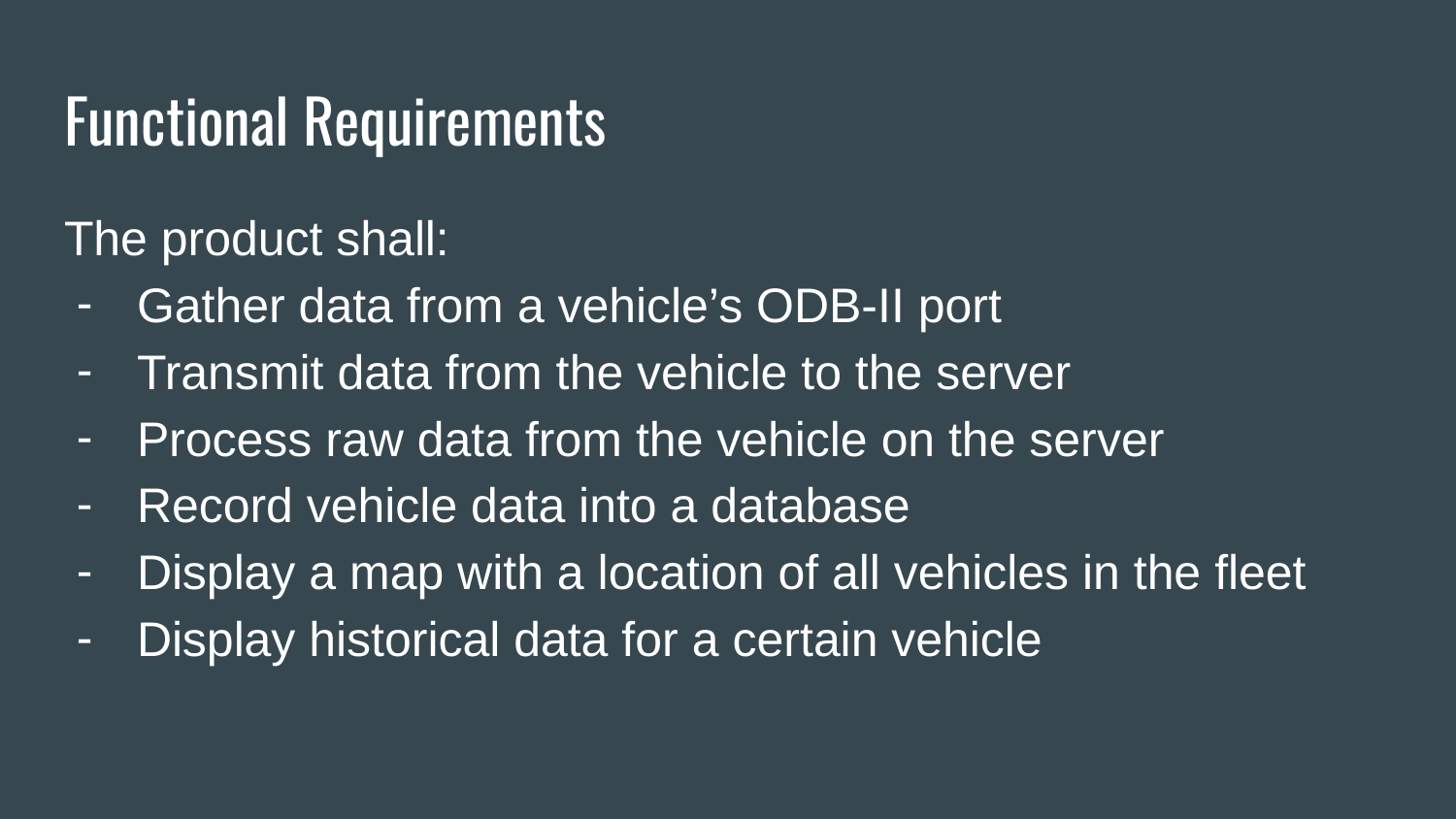

# Functional Requirements
The product shall:
Gather data from a vehicle’s ODB-II port
Transmit data from the vehicle to the server
Process raw data from the vehicle on the server
Record vehicle data into a database
Display a map with a location of all vehicles in the fleet
Display historical data for a certain vehicle